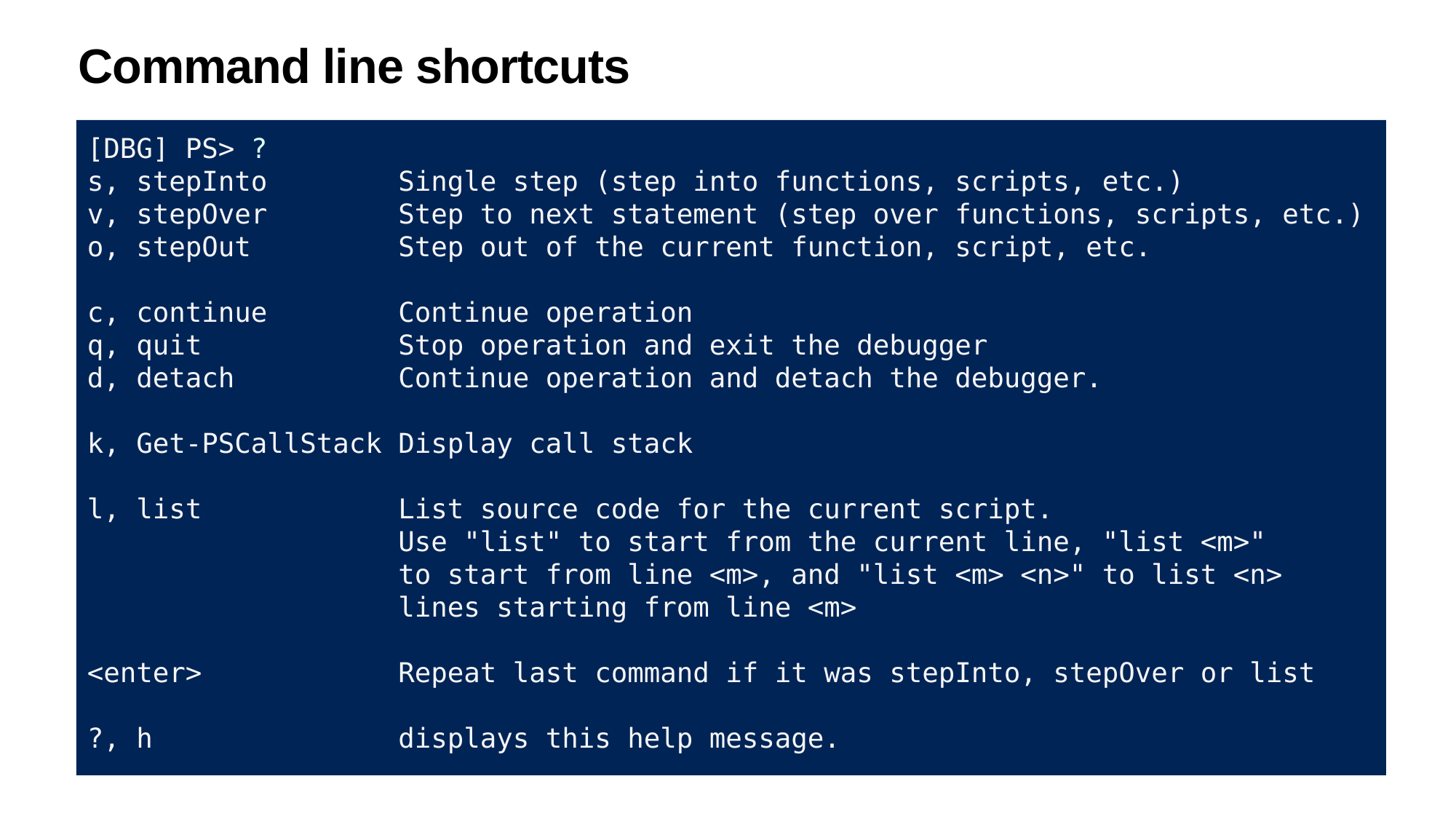

# Command line shortcuts
[DBG] PS> ?
s, stepInto        Single step (step into functions, scripts, etc.)
v, stepOver        Step to next statement (step over functions, scripts, etc.)
o, stepOut         Step out of the current function, script, etc.

c, continue        Continue operation
q, quit            Stop operation and exit the debugger
d, detach          Continue operation and detach the debugger.

k, Get-PSCallStack Display call stack

l, list            List source code for the current script.
                   Use "list" to start from the current line, "list <m>"
                   to start from line <m>, and "list <m> <n>" to list <n>
                   lines starting from line <m>

<enter>            Repeat last command if it was stepInto, stepOver or list

?, h               displays this help message.